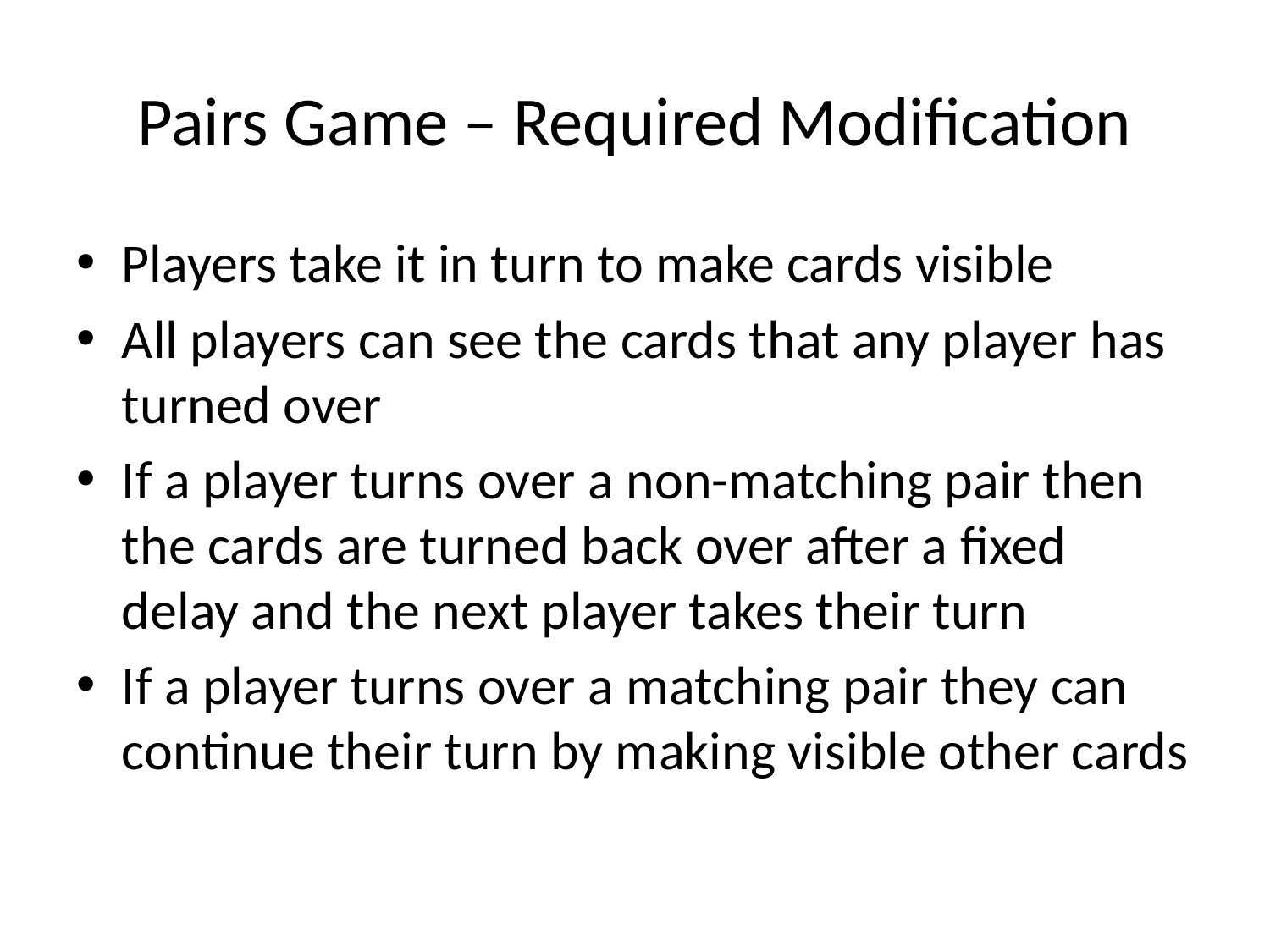

# Pairs Game – Required Modification
Players take it in turn to make cards visible
All players can see the cards that any player has turned over
If a player turns over a non-matching pair then the cards are turned back over after a fixed delay and the next player takes their turn
If a player turns over a matching pair they can continue their turn by making visible other cards